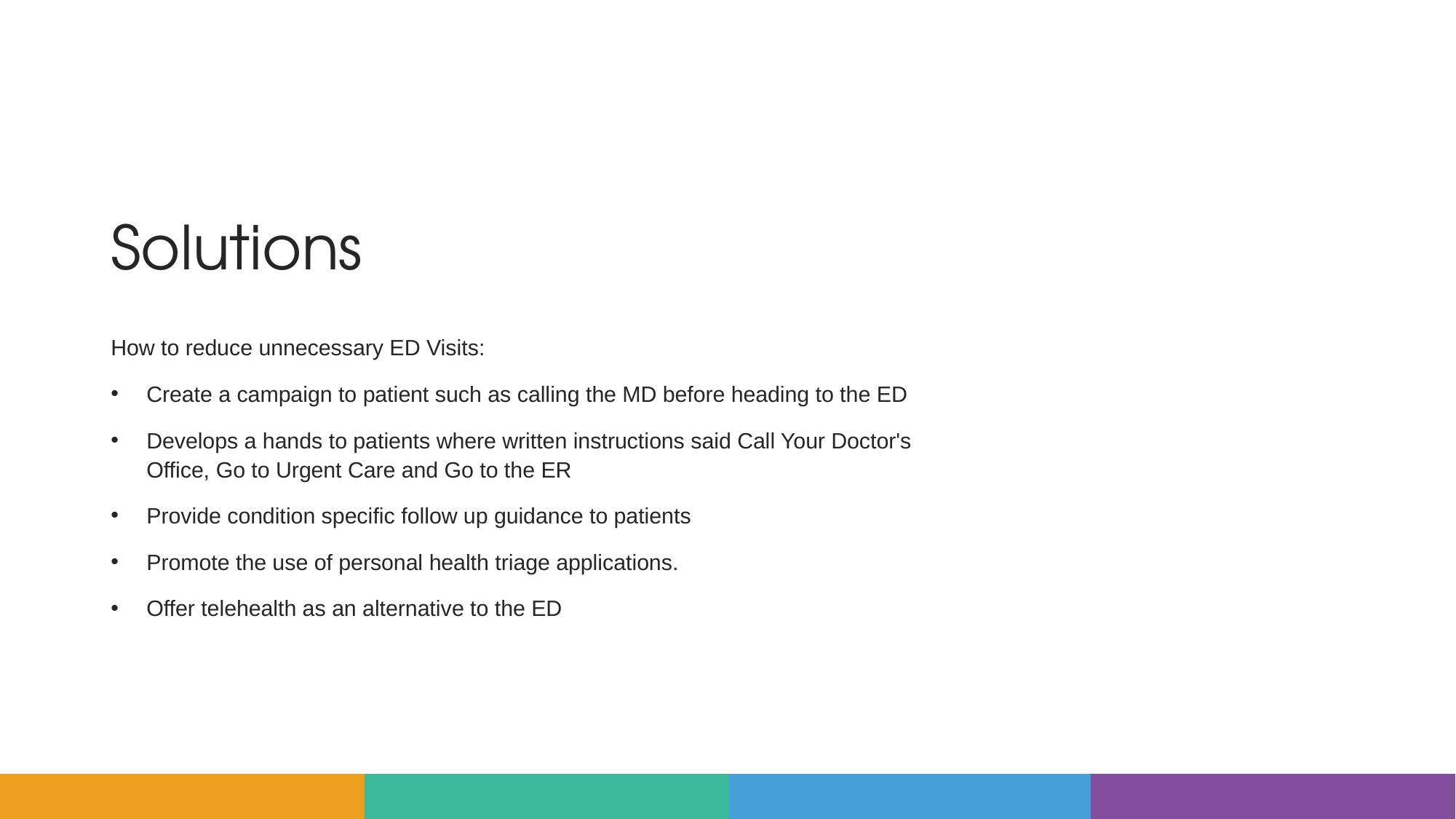

# Solutions
How to reduce unnecessary ED Visits:
Create a campaign to patient such as calling the MD before heading to the ED
Develops a hands to patients where written instructions said Call Your Doctor's Office, Go to Urgent Care and Go to the ER
Provide condition specific follow up guidance to patients
Promote the use of personal health triage applications.
Offer telehealth as an alternative to the ED